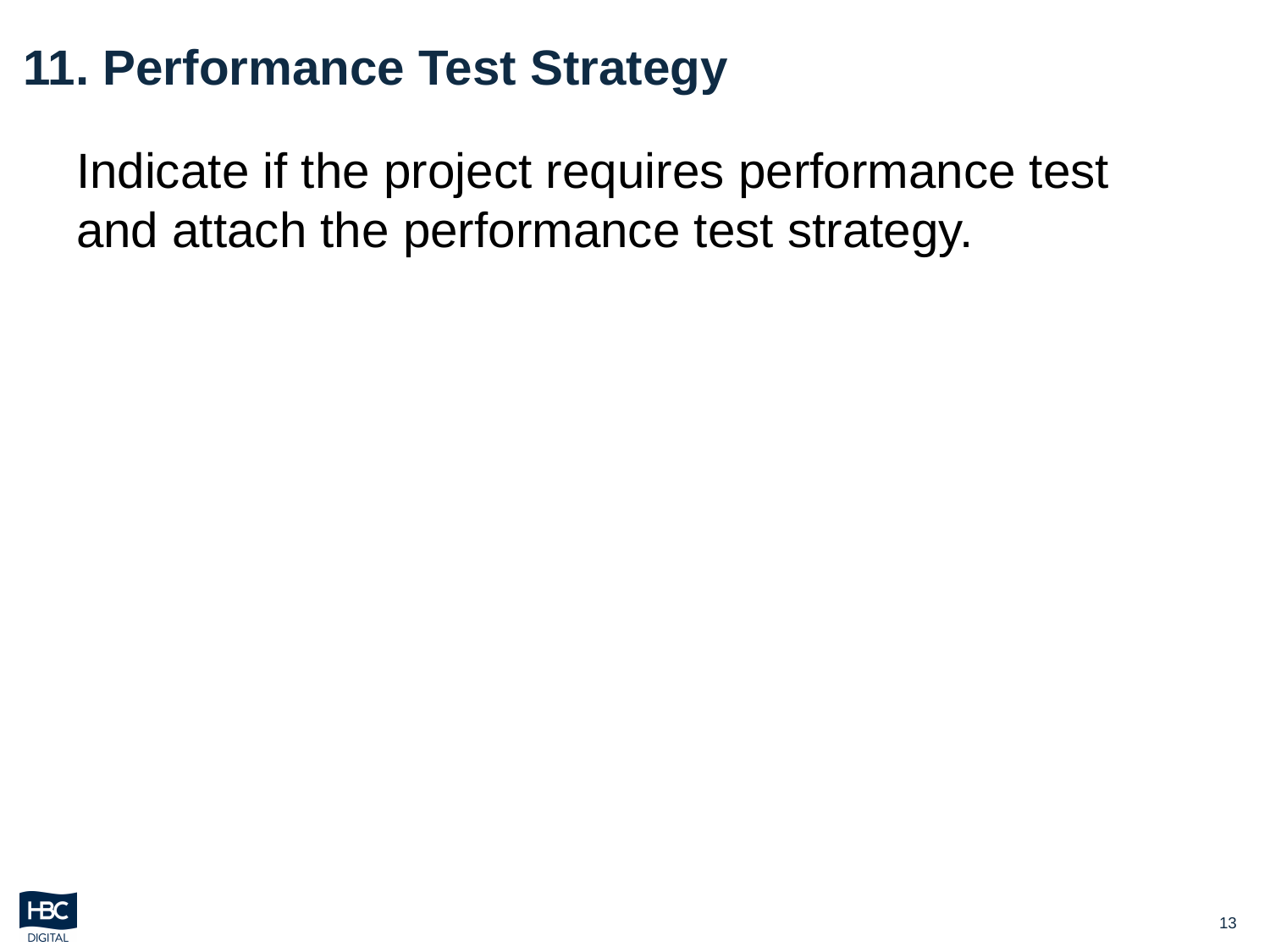

# 11. Performance Test Strategy
Indicate if the project requires performance test and attach the performance test strategy.